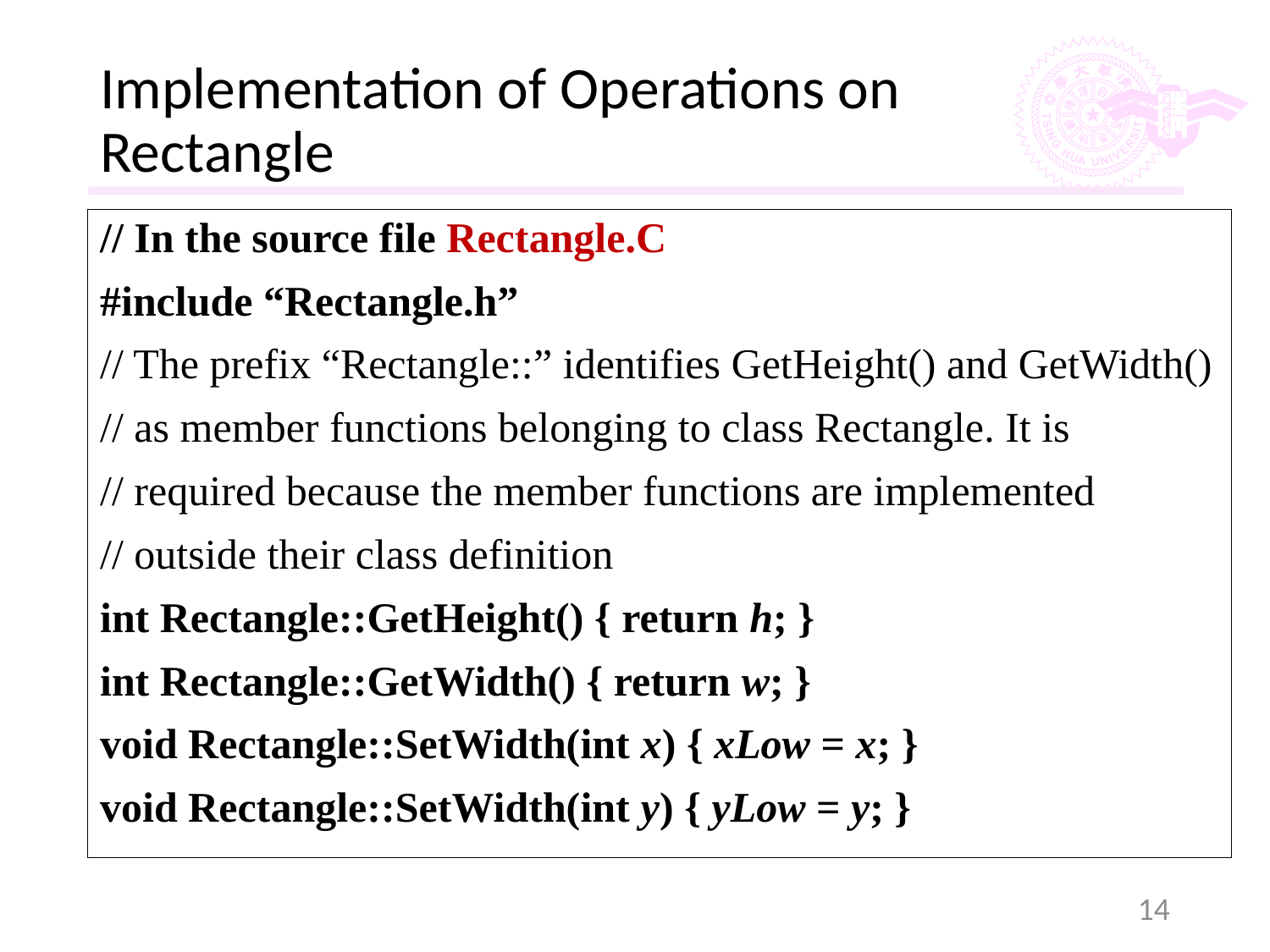

# Implementation of Operations on Rectangle
// In the source file Rectangle.C
#include “Rectangle.h”
// The prefix “Rectangle::” identifies GetHeight() and GetWidth()
// as member functions belonging to class Rectangle. It is
// required because the member functions are implemented
// outside their class definition
int Rectangle::GetHeight() { return h; }
int Rectangle::GetWidth() { return w; }
void Rectangle::SetWidth(int x) { xLow = x; }
void Rectangle::SetWidth(int y) { yLow = y; }
14